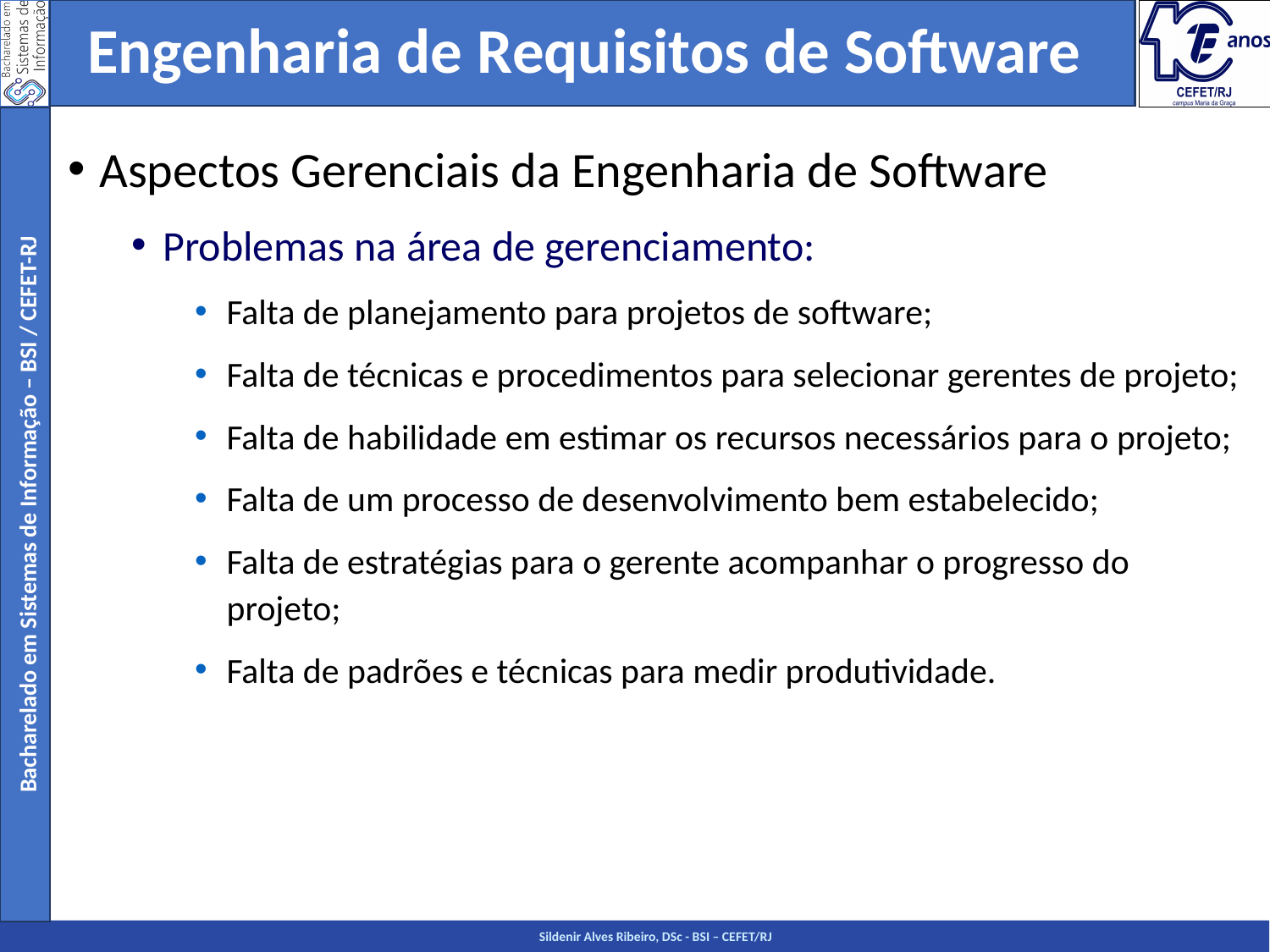

Engenharia de Requisitos de Software
Aspectos Gerenciais da Engenharia de Software
Problemas na área de gerenciamento:
Falta de planejamento para projetos de software;
Falta de técnicas e procedimentos para selecionar gerentes de projeto;
Falta de habilidade em estimar os recursos necessários para o projeto;
Falta de um processo de desenvolvimento bem estabelecido;
Falta de estratégias para o gerente acompanhar o progresso do projeto;
Falta de padrões e técnicas para medir produtividade.